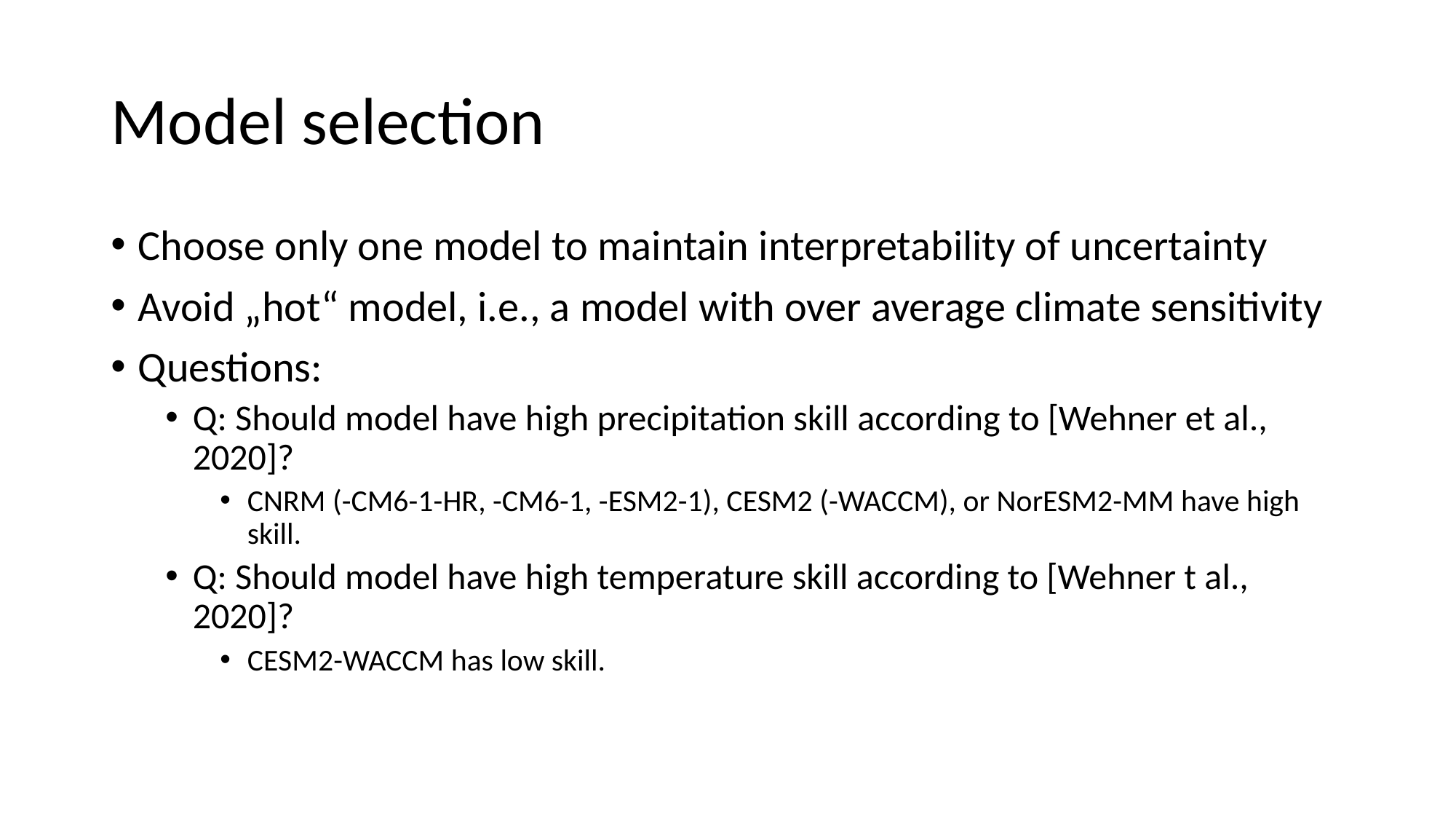

# Model selection
Choose only one model to maintain interpretability of uncertainty
Avoid „hot“ model, i.e., a model with over average climate sensitivity
Questions:
Q: Should model have high precipitation skill according to [Wehner et al., 2020]?
CNRM (-CM6-1-HR, -CM6-1, -ESM2-1), CESM2 (-WACCM), or NorESM2-MM have high skill.
Q: Should model have high temperature skill according to [Wehner t al., 2020]?
CESM2-WACCM has low skill.